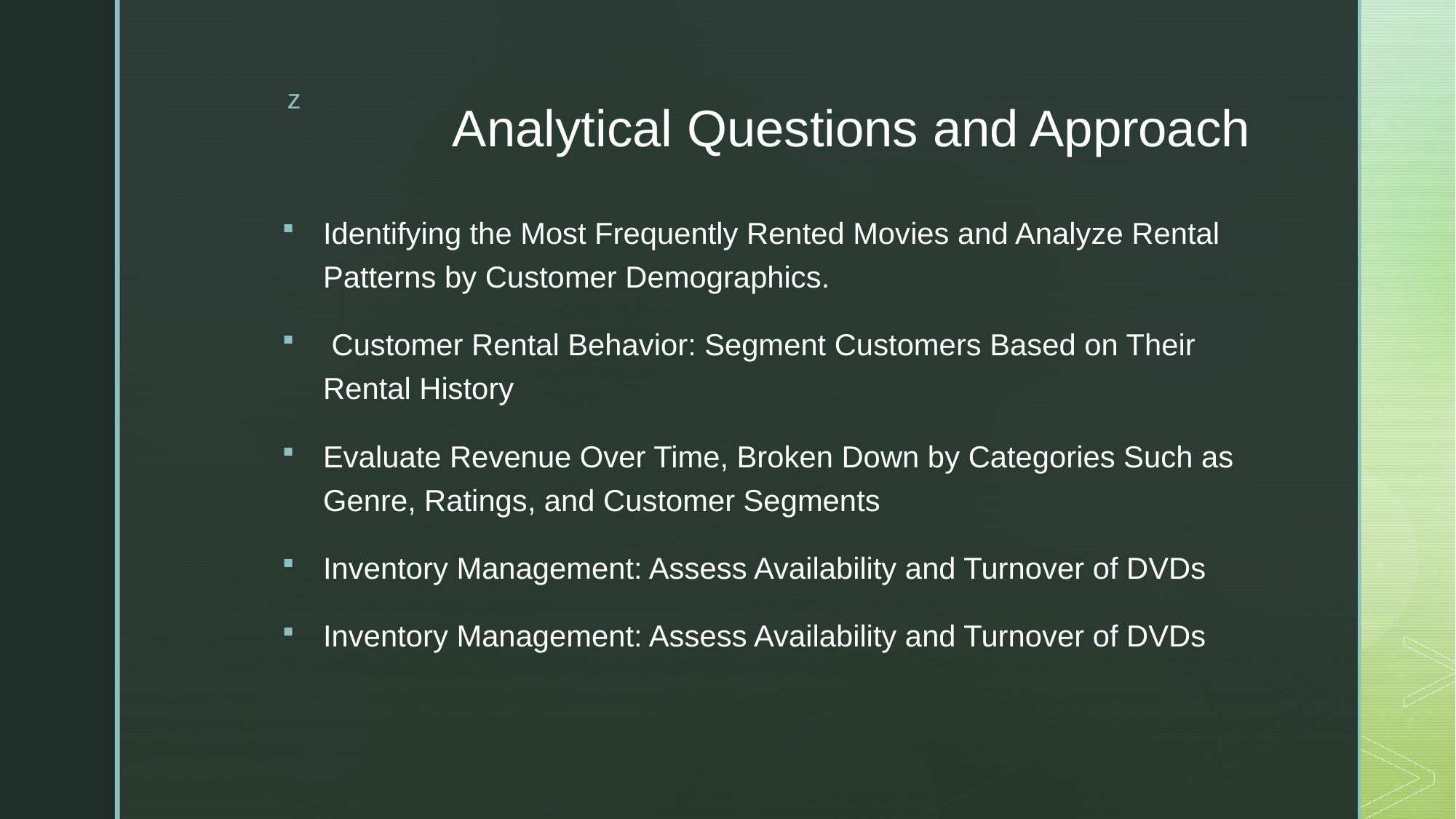

# Analytical Questions and Approach
Identifying the Most Frequently Rented Movies and Analyze Rental Patterns by Customer Demographics.
 Customer Rental Behavior: Segment Customers Based on Their Rental History
Evaluate Revenue Over Time, Broken Down by Categories Such as Genre, Ratings, and Customer Segments
Inventory Management: Assess Availability and Turnover of DVDs
Inventory Management: Assess Availability and Turnover of DVDs